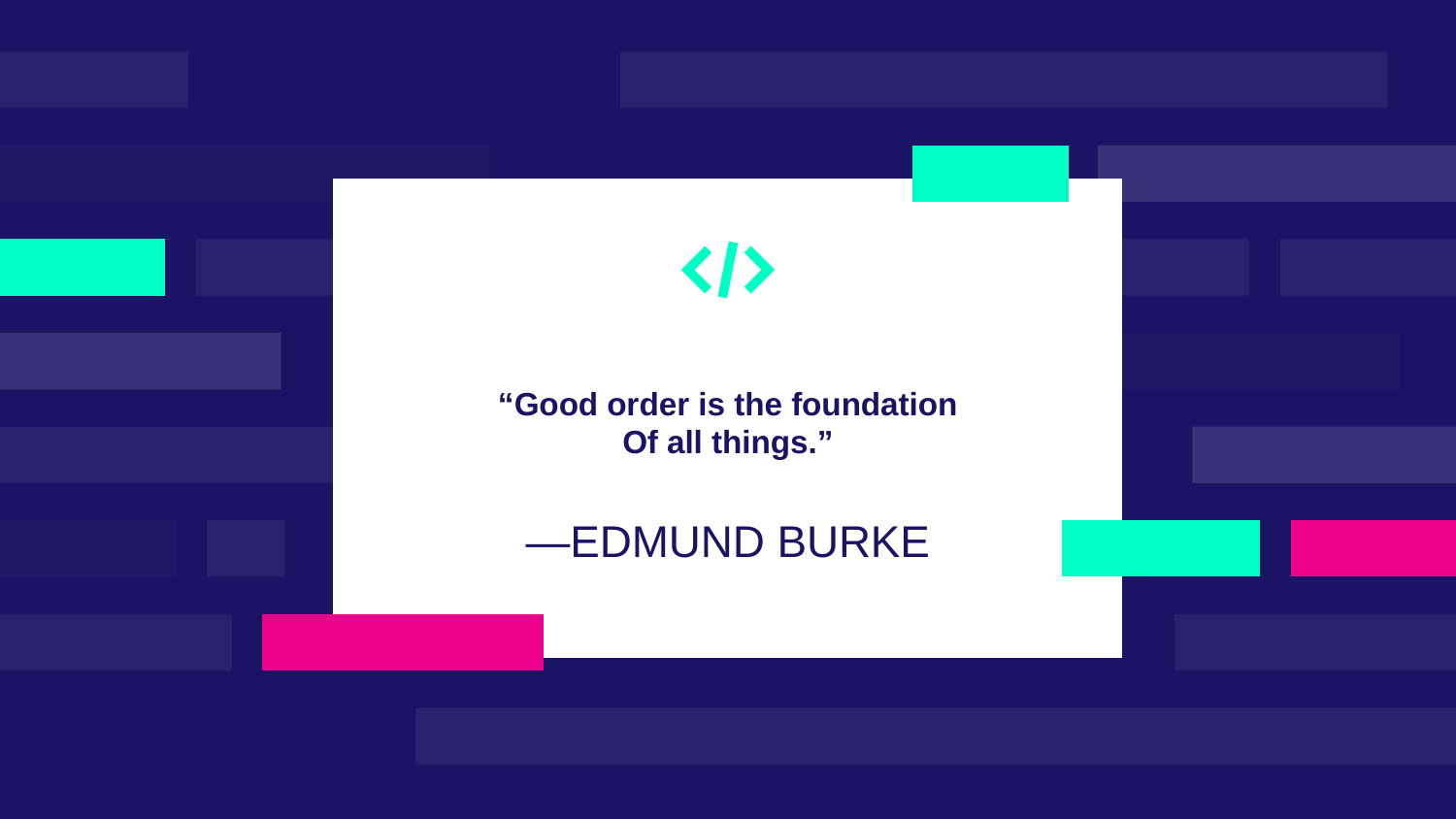

“Good order is the foundation
Of all things.”

# —EDMUND BURKE